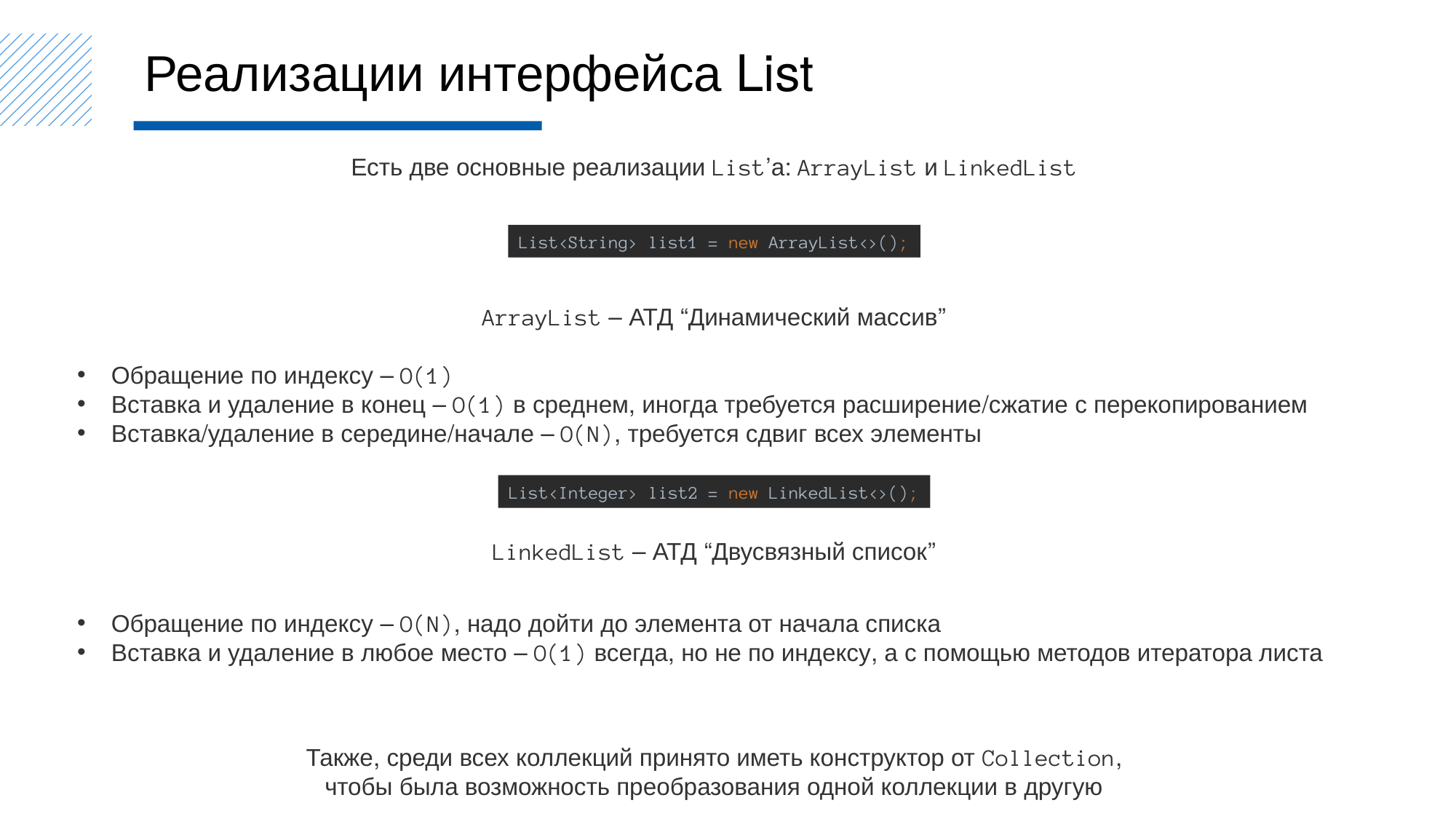

Реализации интерфейса List
Есть две основные реализации List’а: ArrayList и LinkedList
List<String> list1 = new ArrayList<>();
ArrayList – АТД “Динамический массив”
Обращение по индексу – O(1)
Вставка и удаление в конец – O(1) в среднем, иногда требуется расширение/сжатие с перекопированием
Вставка/удаление в середине/начале – O(N), требуется сдвиг всех элементы
List<Integer> list2 = new LinkedList<>();
LinkedList – АТД “Двусвязный список”
Обращение по индексу – O(N), надо дойти до элемента от начала списка
Вставка и удаление в любое место – O(1) всегда, но не по индексу, а с помощью методов итератора листа
Также, среди всех коллекций принято иметь конструктор от Collection,
чтобы была возможность преобразования одной коллекции в другую